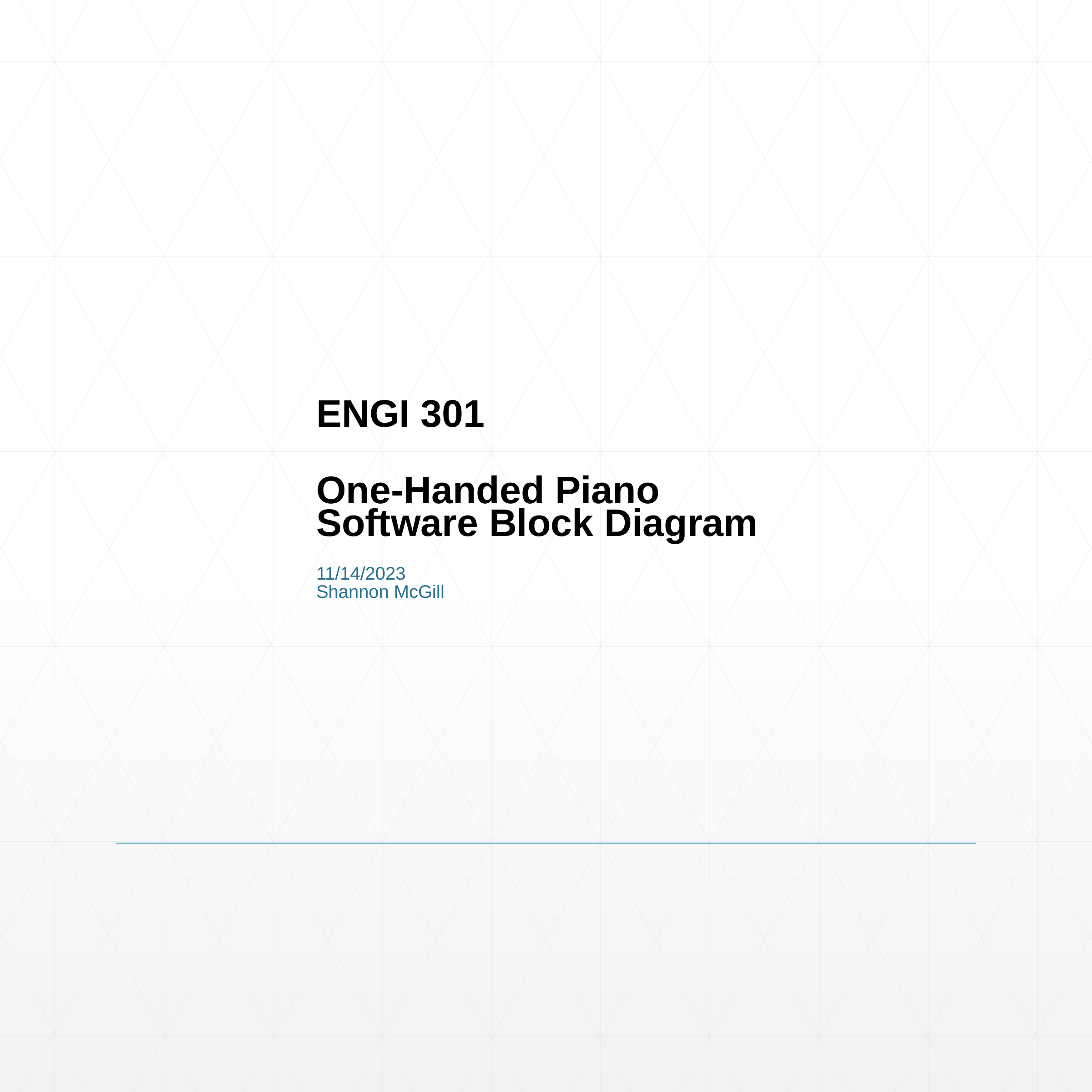

# ENGI 301 One-Handed Piano Software Block Diagram
11/14/2023
Shannon McGill